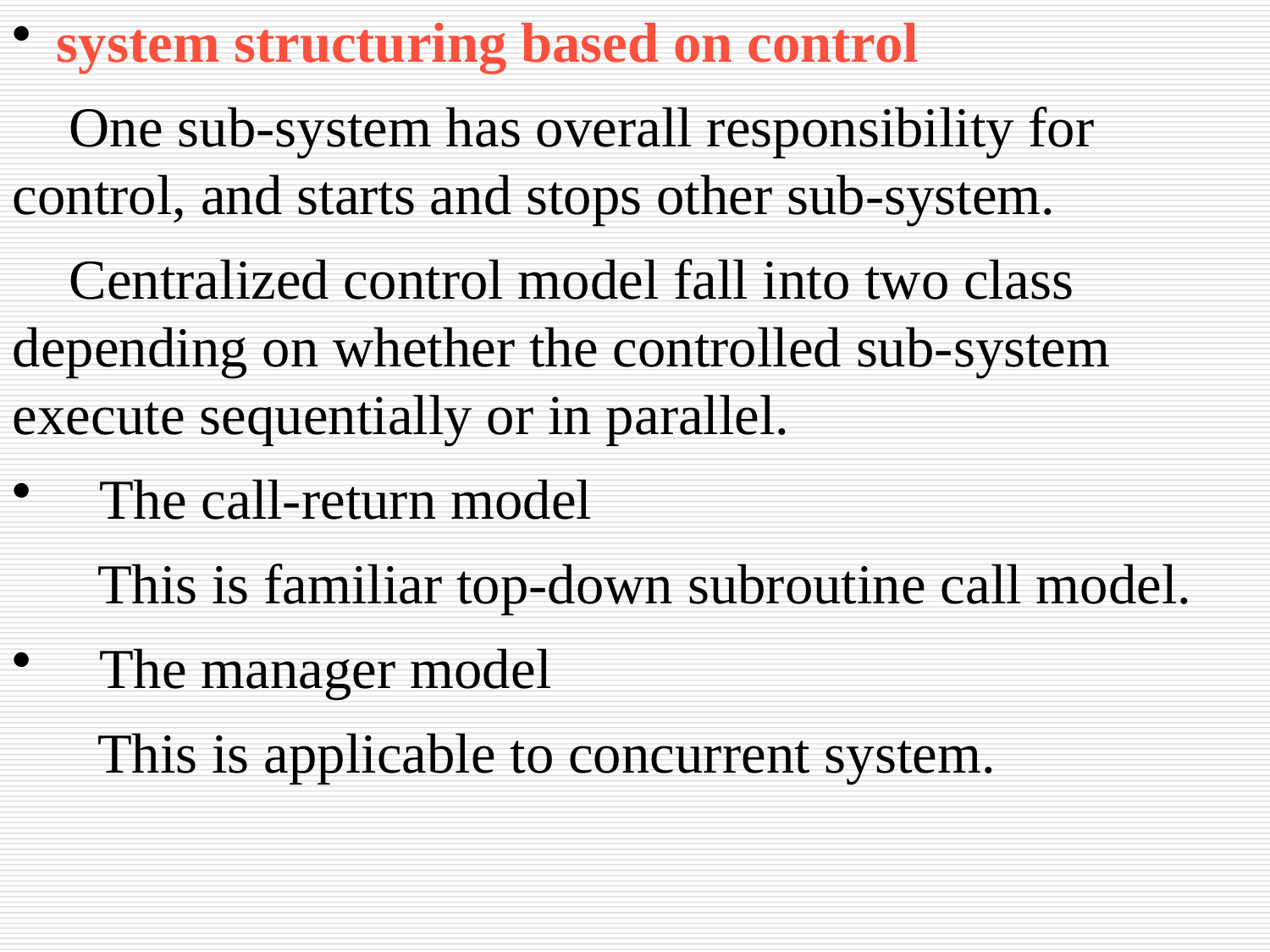

system structuring based on control
    One sub-system has overall responsibility for control, and starts and stops other sub-system.
    Centralized control model fall into two class depending on whether the controlled sub-system execute sequentially or in parallel.
    The call-return model
      This is familiar top-down subroutine call model.
    The manager model
      This is applicable to concurrent system.